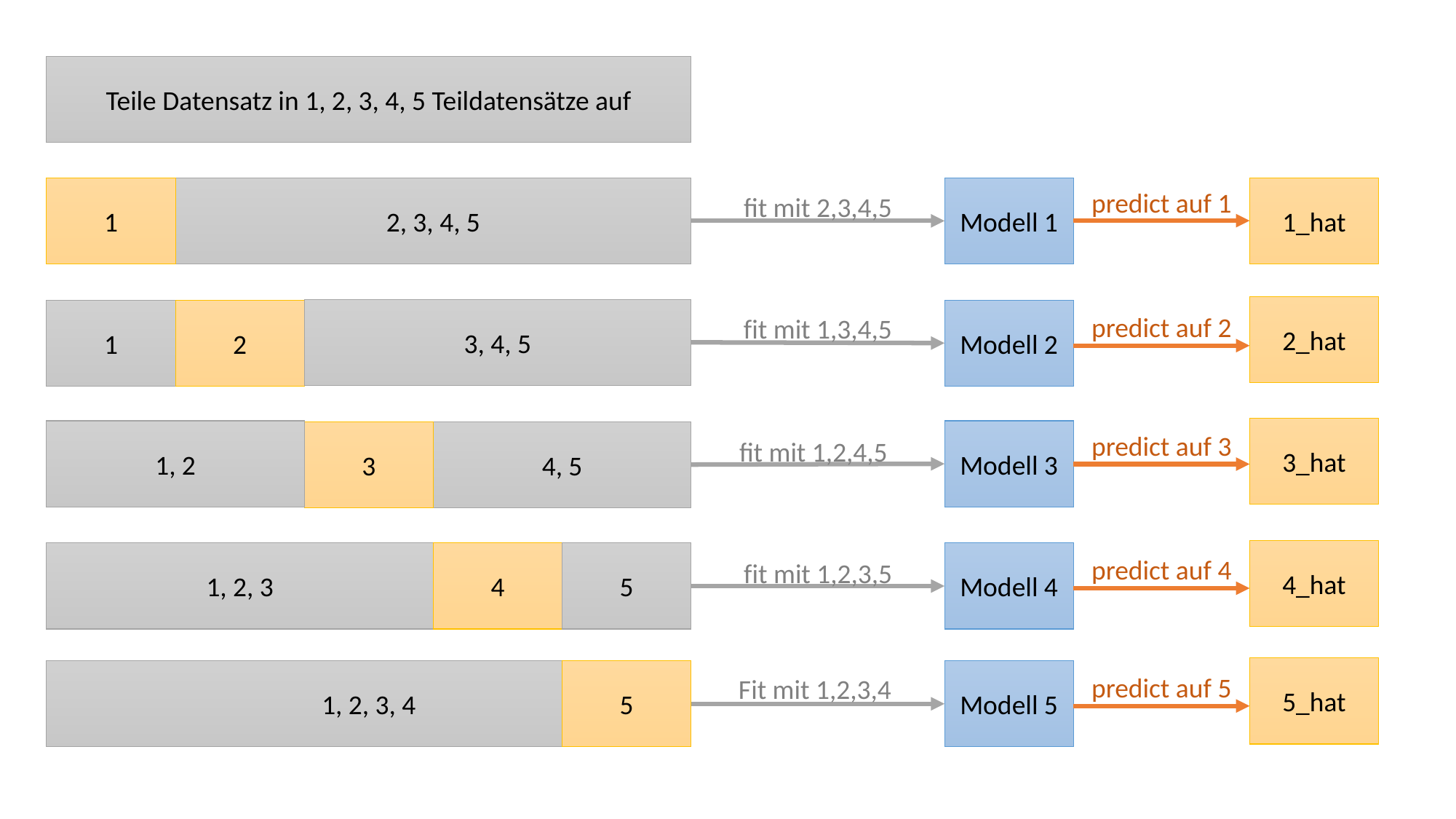

Teile Datensatz in 1, 2, 3, 4, 5 Teildatensätze auf
1
2, 3, 4, 5
Modell 1
1_hat
predict auf 1
fit mit 2,3,4,5
2_hat
3, 4, 5
1
2
Modell 2
predict auf 2
fit mit 1,3,4,5
3_hat
1, 2
Modell 3
3
4, 5
predict auf 3
fit mit 1,2,4,5
4_hat
1, 2, 3
4
5
Modell 4
predict auf 4
fit mit 1,2,3,5
5_hat
1, 2, 3, 4
5
Modell 5
predict auf 5
Fit mit 1,2,3,4